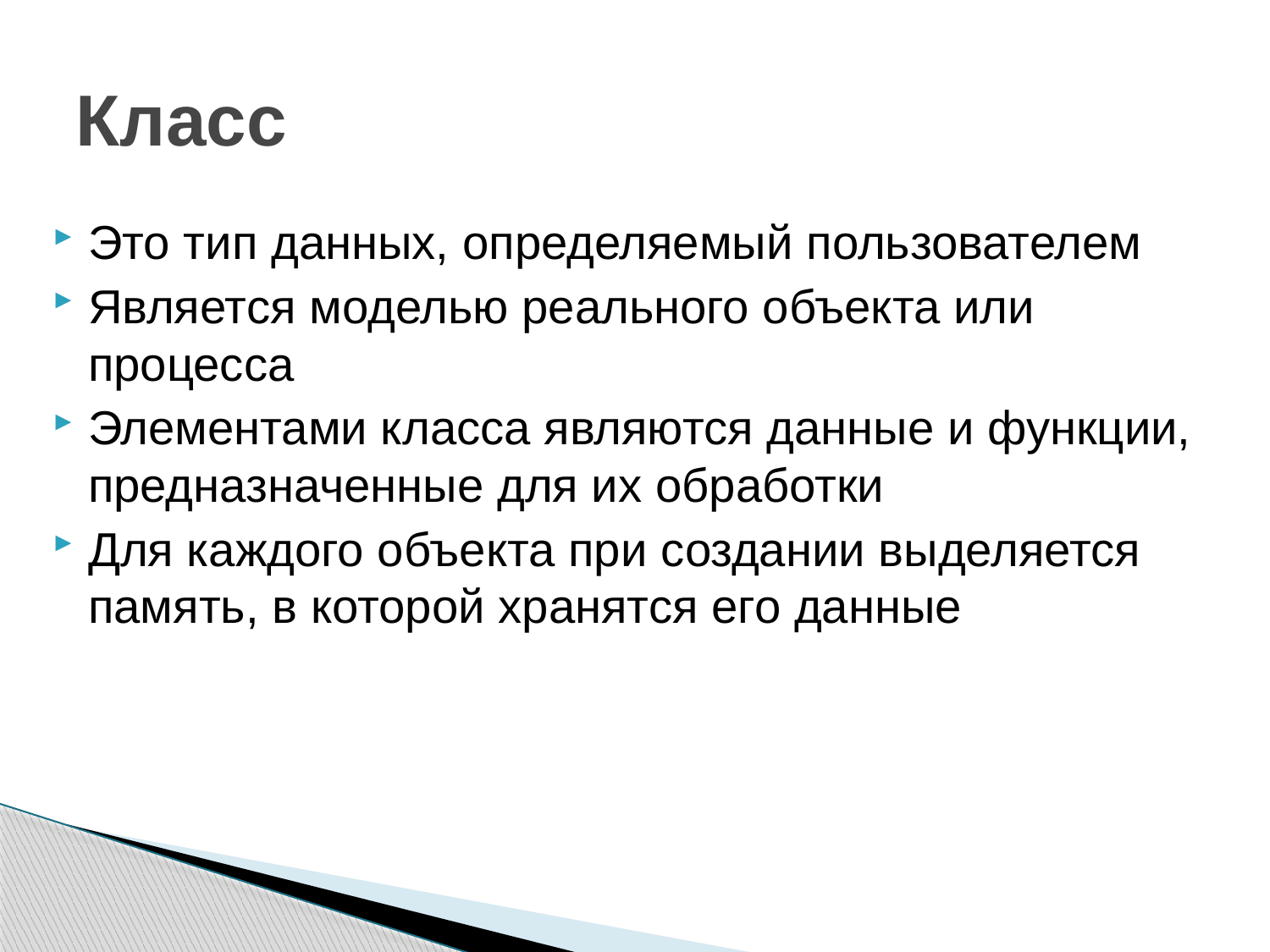

# Класс
Это тип данных, определяемый пользователем
Является моделью реального объекта или процесса
Элементами класса являются данные и функции, предназначенные для их обработки
Для каждого объекта при создании выделяется память, в которой хранятся его данные